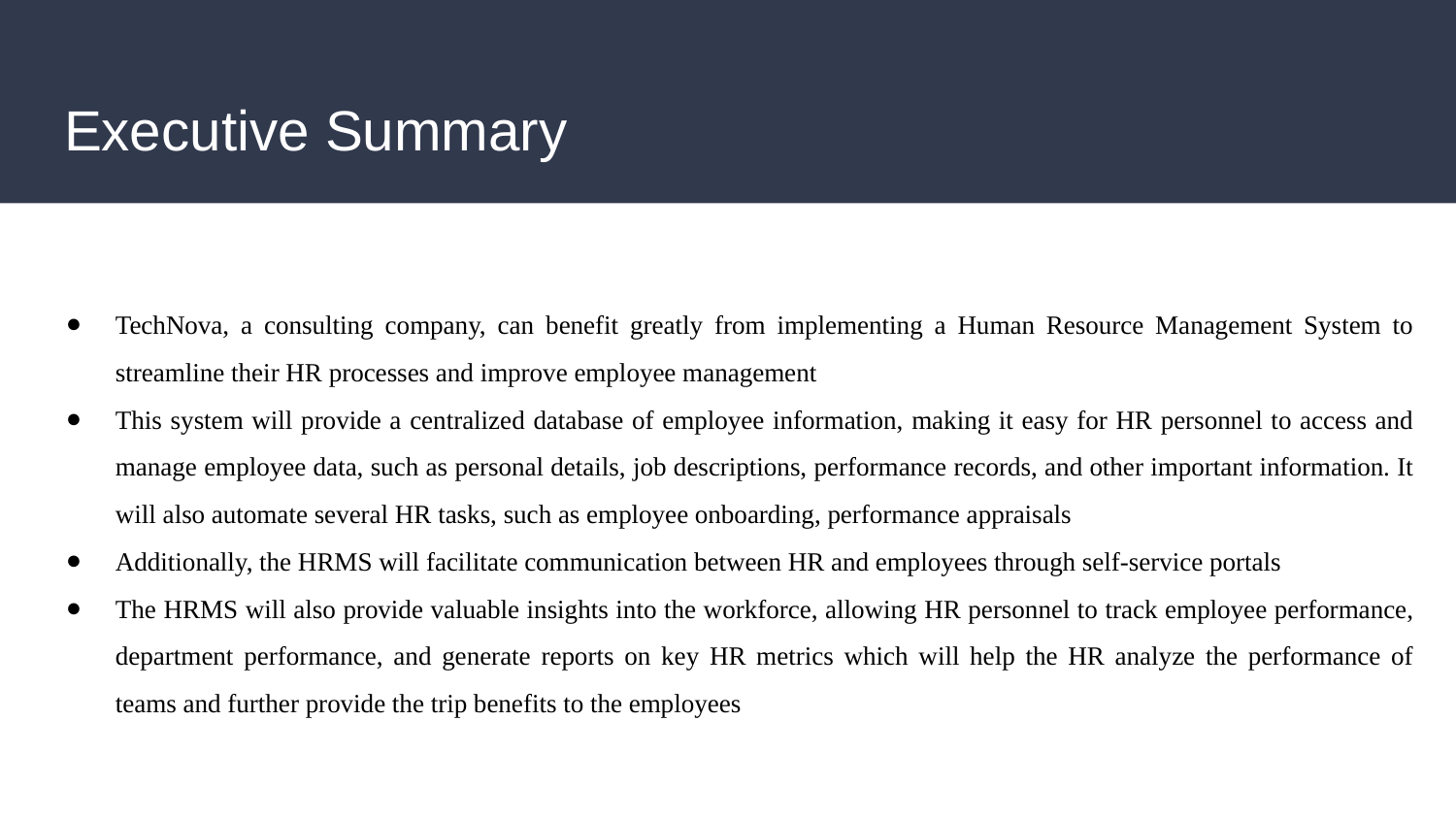

# Executive Summary
TechNova, a consulting company, can benefit greatly from implementing a Human Resource Management System to streamline their HR processes and improve employee management
This system will provide a centralized database of employee information, making it easy for HR personnel to access and manage employee data, such as personal details, job descriptions, performance records, and other important information. It will also automate several HR tasks, such as employee onboarding, performance appraisals
Additionally, the HRMS will facilitate communication between HR and employees through self-service portals
The HRMS will also provide valuable insights into the workforce, allowing HR personnel to track employee performance, department performance, and generate reports on key HR metrics which will help the HR analyze the performance of teams and further provide the trip benefits to the employees